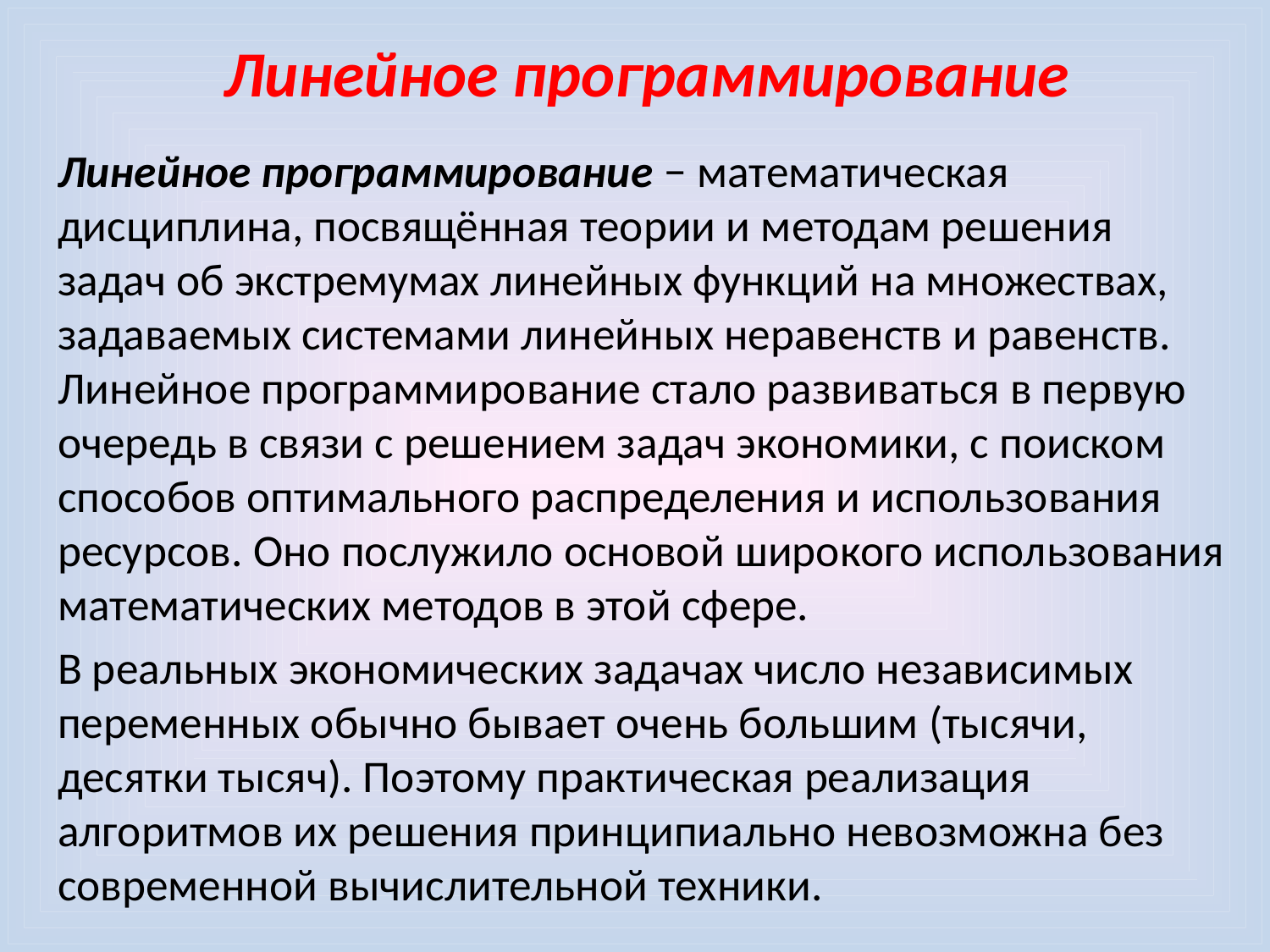

# Линейное программирование
Линейное программирование − математическая дисциплина, посвящённая теории и методам решения задач об экстремумах линейных функций на множествах, задаваемых системами линейных неравенств и равенств. Линейное программирование стало развиваться в первую очередь в связи с решением задач экономики, с поиском способов оптимального распределения и использования ресурсов. Оно послужило основой широкого использования математических методов в этой сфере.
В реальных экономических задачах число независимых переменных обычно бывает очень большим (тысячи, десятки тысяч). Поэтому практическая реализация алгоритмов их решения принципиально невозможна без современной вычислительной техники.